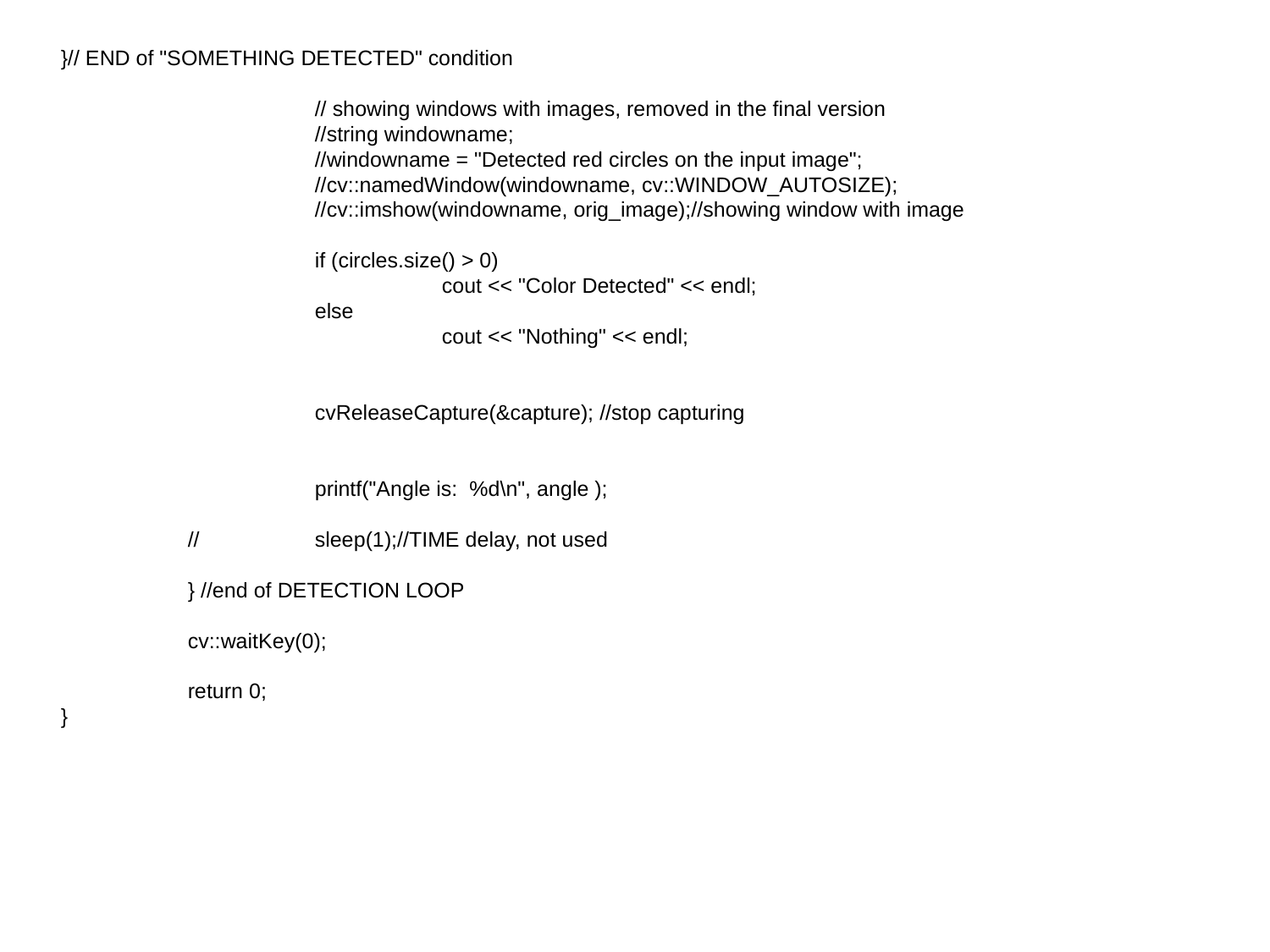

}// END of "SOMETHING DETECTED" condition

		// showing windows with images, removed in the final version
		//string windowname;
		//windowname = "Detected red circles on the input image";
		//cv::namedWindow(windowname, cv::WINDOW_AUTOSIZE);
		//cv::imshow(windowname, orig_image);//showing window with image

		if (circles.size() > 0)
			cout << "Color Detected" << endl;
		else
			cout << "Nothing" << endl;

		cvReleaseCapture(&capture); //stop capturing

		printf("Angle is:  %d\n", angle );

	//	sleep(1);//TIME delay, not used

	} //end of DETECTION LOOP

	cv::waitKey(0);

	return 0;
}